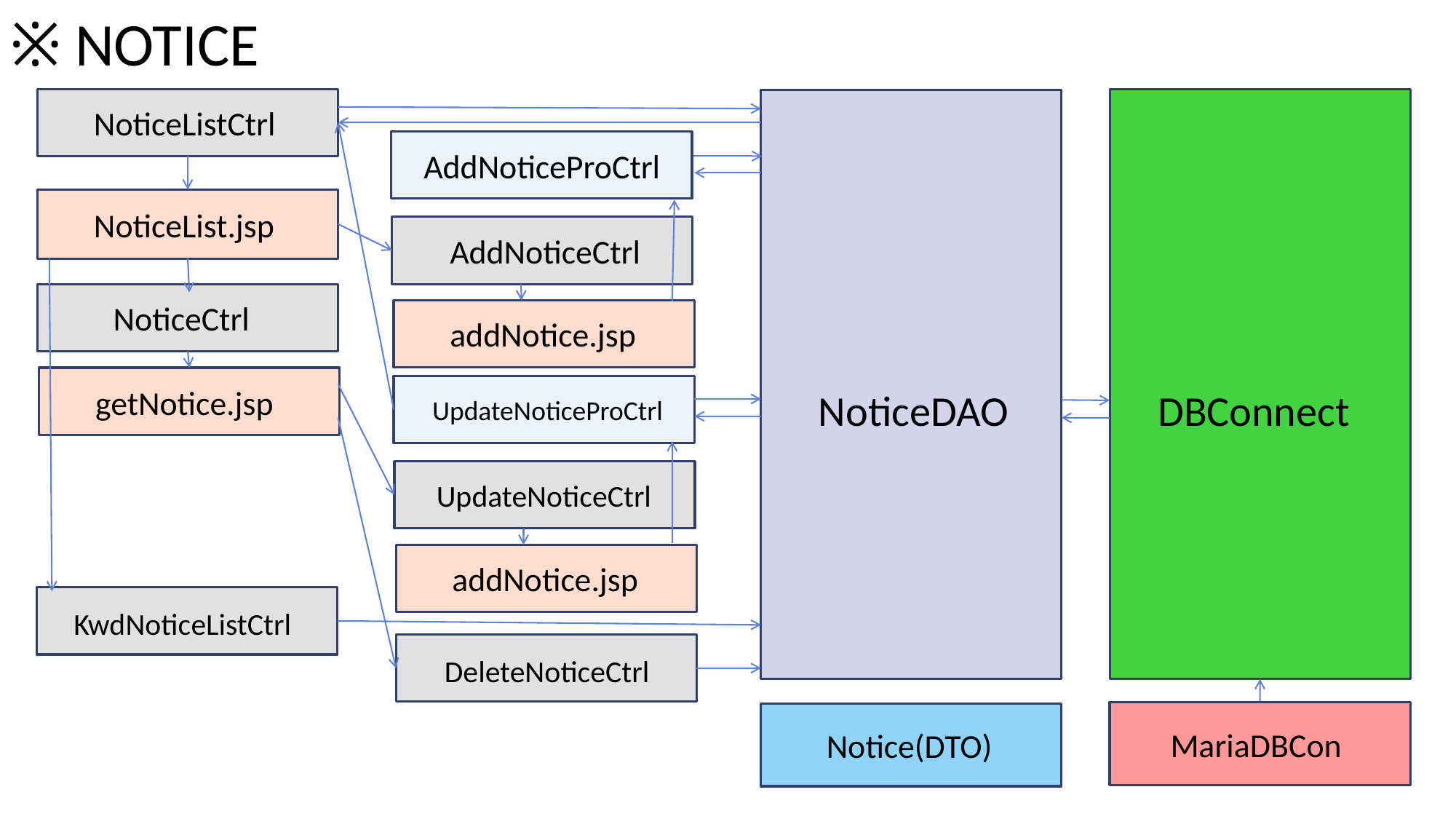

※ NOTICE

NoticeListCtrl

AddNoticeProCtrl

NoticeList.jsp

AddNoticeCtrl

NoticeCtrl

addNotice.jsp

getNotice.jsp
NoticeDAO
DBConnect
UpdateNoticeProCtrl

UpdateNoticeCtrl

addNotice.jsp

KwdNoticeListCtrl

DeleteNoticeCtrl

MariaDBCon
Notice(DTO)